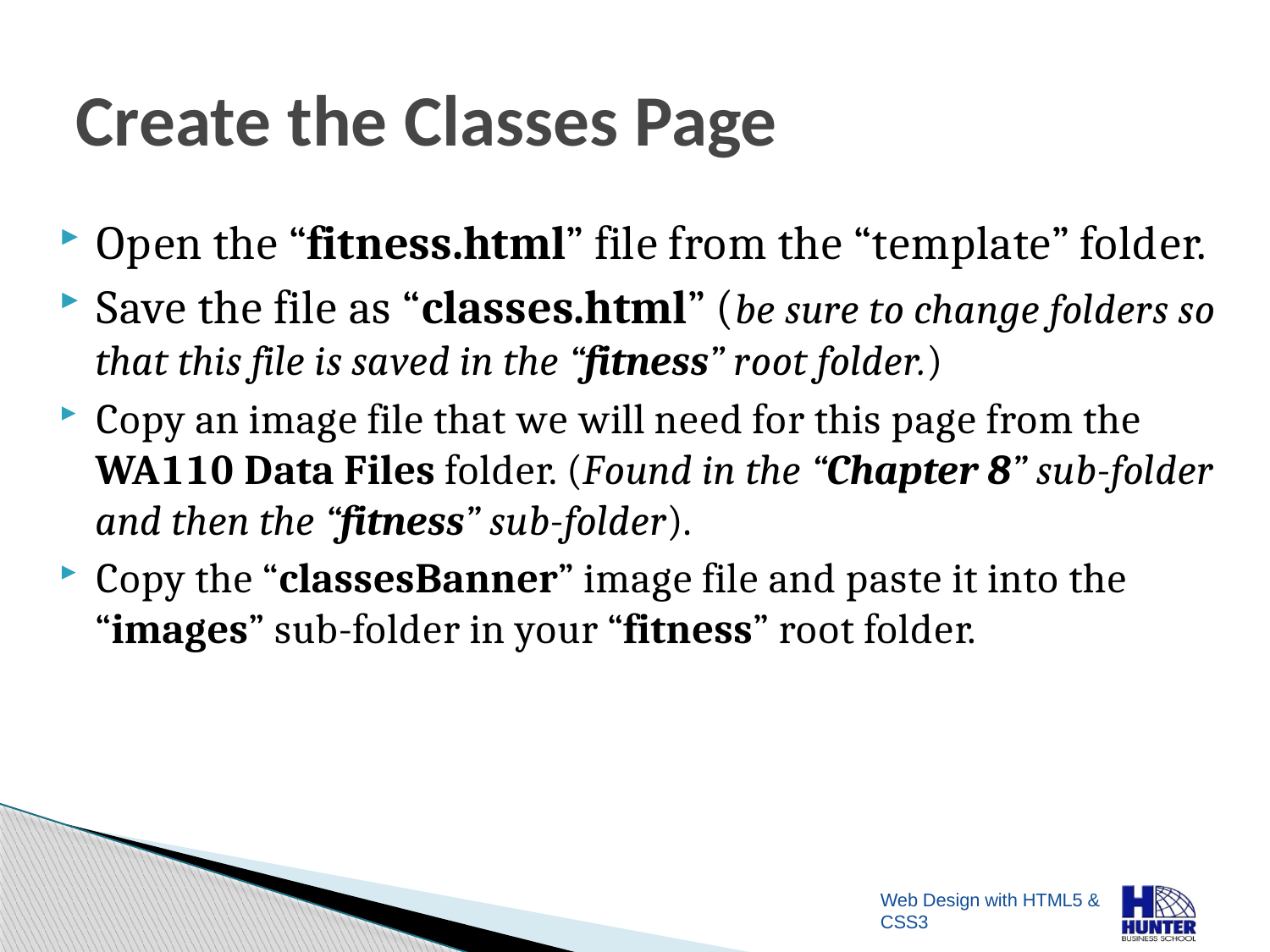

# Create the Classes Page
Open the “fitness.html” file from the “template” folder.
Save the file as “classes.html” (be sure to change folders so that this file is saved in the “fitness” root folder.)
Copy an image file that we will need for this page from the WA110 Data Files folder. (Found in the “Chapter 8” sub-folder and then the “fitness” sub-folder).
Copy the “classesBanner” image file and paste it into the “images” sub-folder in your “fitness” root folder.